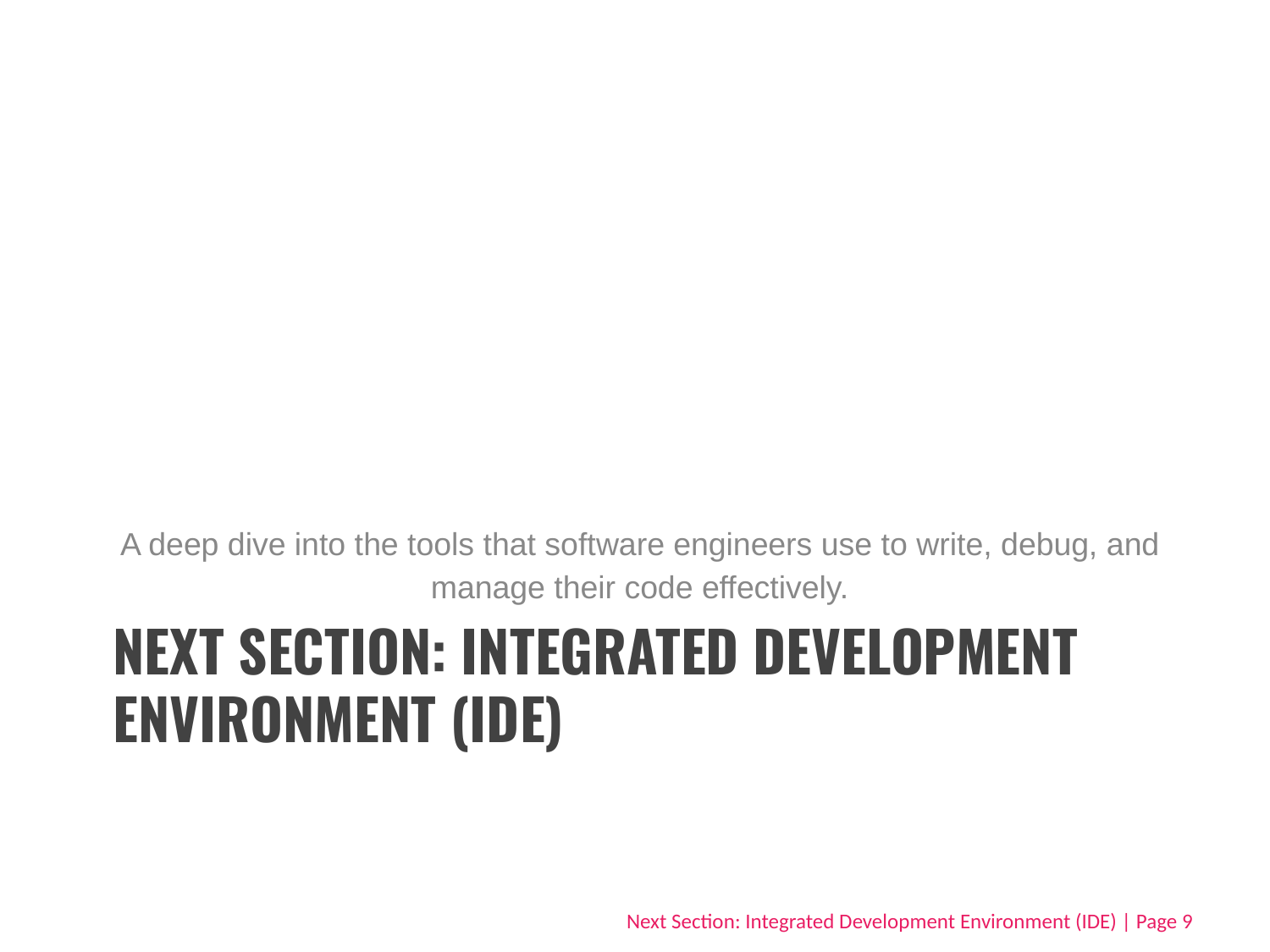

A deep dive into the tools that software engineers use to write, debug, and manage their code effectively.
# NEXT SECTION: INTEGRATED DEVELOPMENT ENVIRONMENT (IDE)

Next Section: Integrated Development Environment (IDE) | Page 9